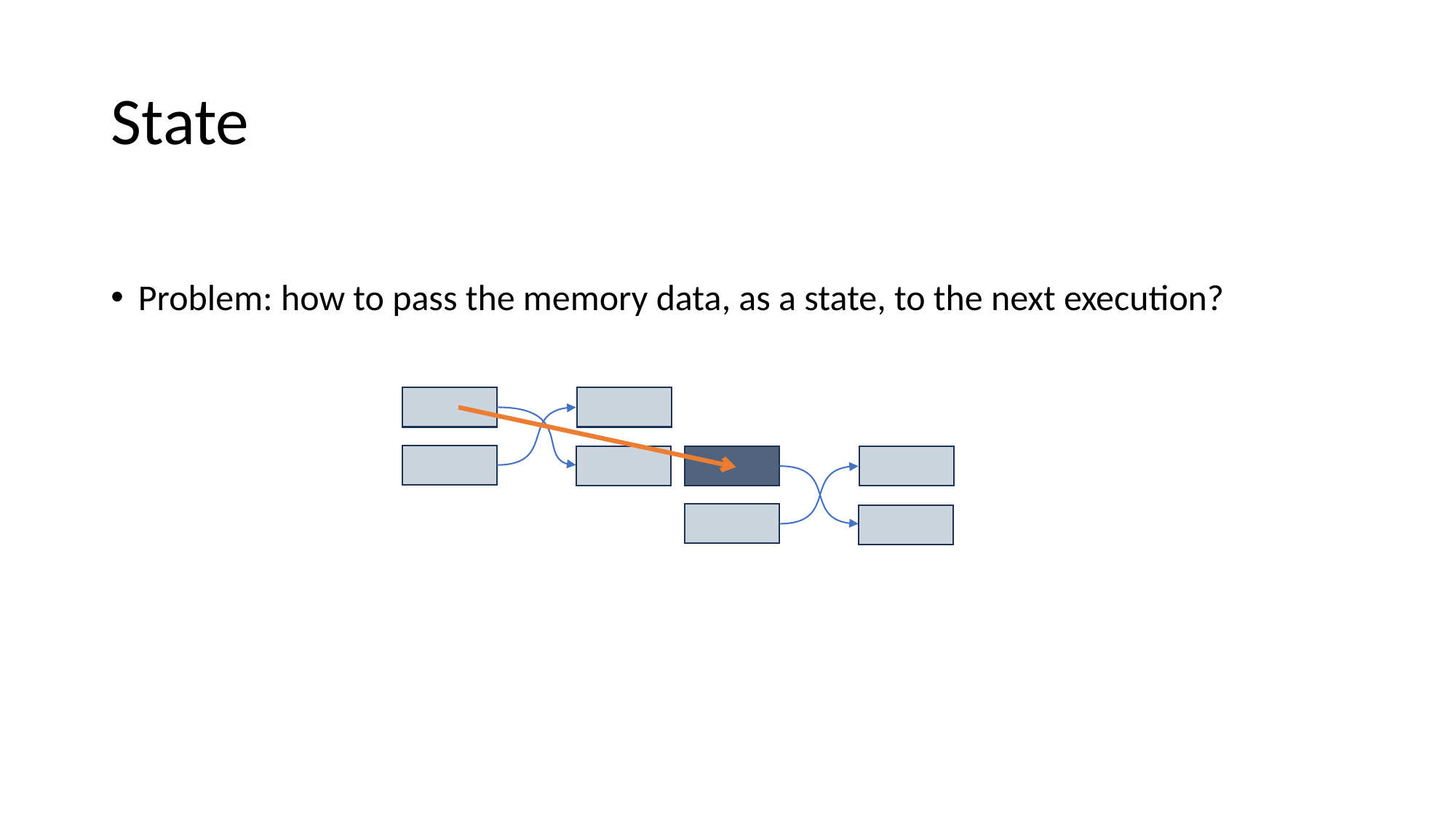

# State
Problem: how to pass the memory data, as a state, to the next execution?